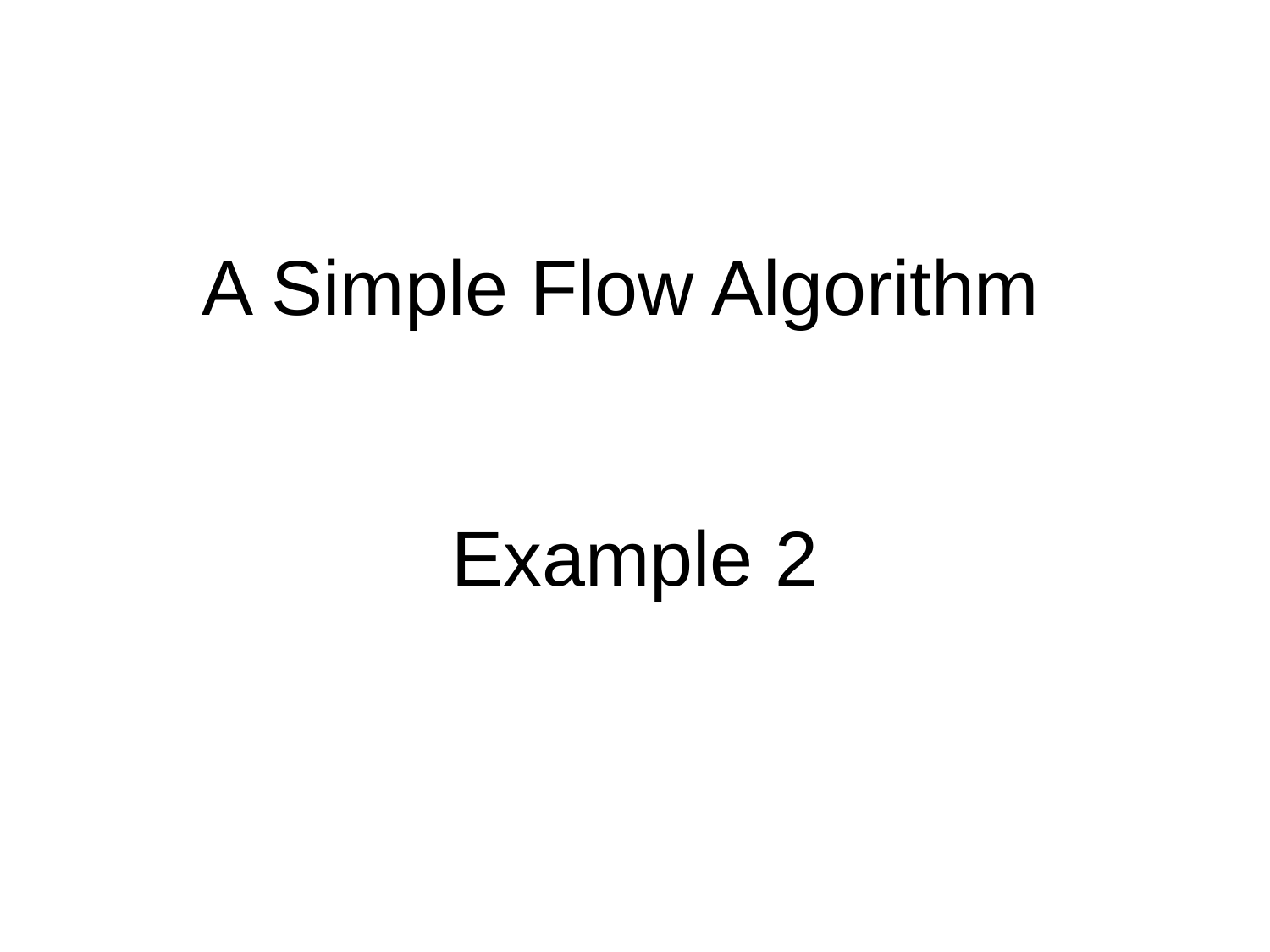

# A Simple Flow Algorithm
Example 2